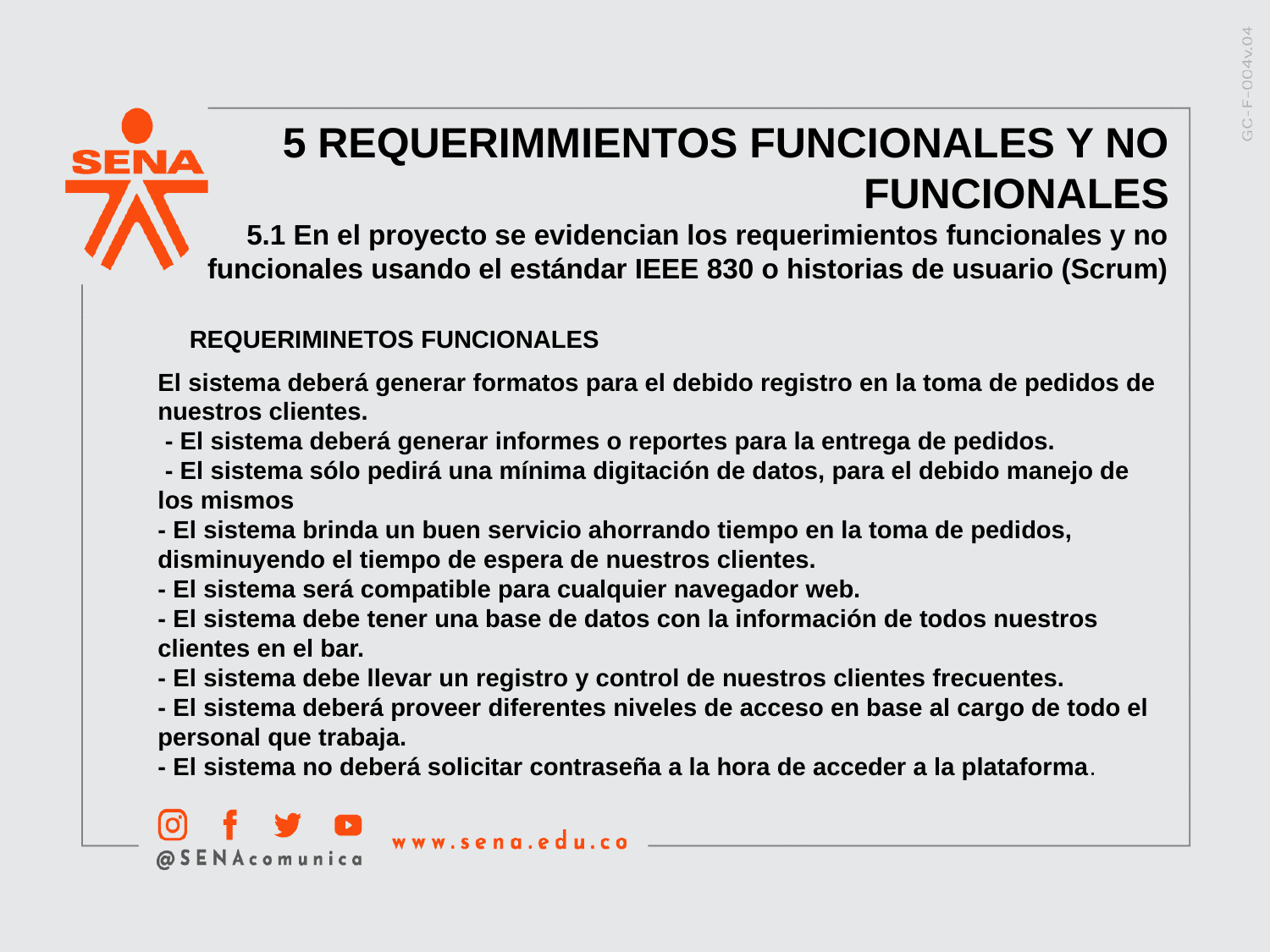

5 REQUERIMMIENTOS FUNCIONALES Y NO FUNCIONALES
5.1 En el proyecto se evidencian los requerimientos funcionales y no funcionales usando el estándar IEEE 830 o historias de usuario (Scrum)
REQUERIMINETOS FUNCIONALES
El sistema deberá generar formatos para el debido registro en la toma de pedidos de nuestros clientes.
 - El sistema deberá generar informes o reportes para la entrega de pedidos.
 - El sistema sólo pedirá una mínima digitación de datos, para el debido manejo de los mismos
- El sistema brinda un buen servicio ahorrando tiempo en la toma de pedidos, disminuyendo el tiempo de espera de nuestros clientes.
- El sistema será compatible para cualquier navegador web.
- El sistema debe tener una base de datos con la información de todos nuestros clientes en el bar.
- El sistema debe llevar un registro y control de nuestros clientes frecuentes.
- El sistema deberá proveer diferentes niveles de acceso en base al cargo de todo el personal que trabaja.
- El sistema no deberá solicitar contraseña a la hora de acceder a la plataforma.